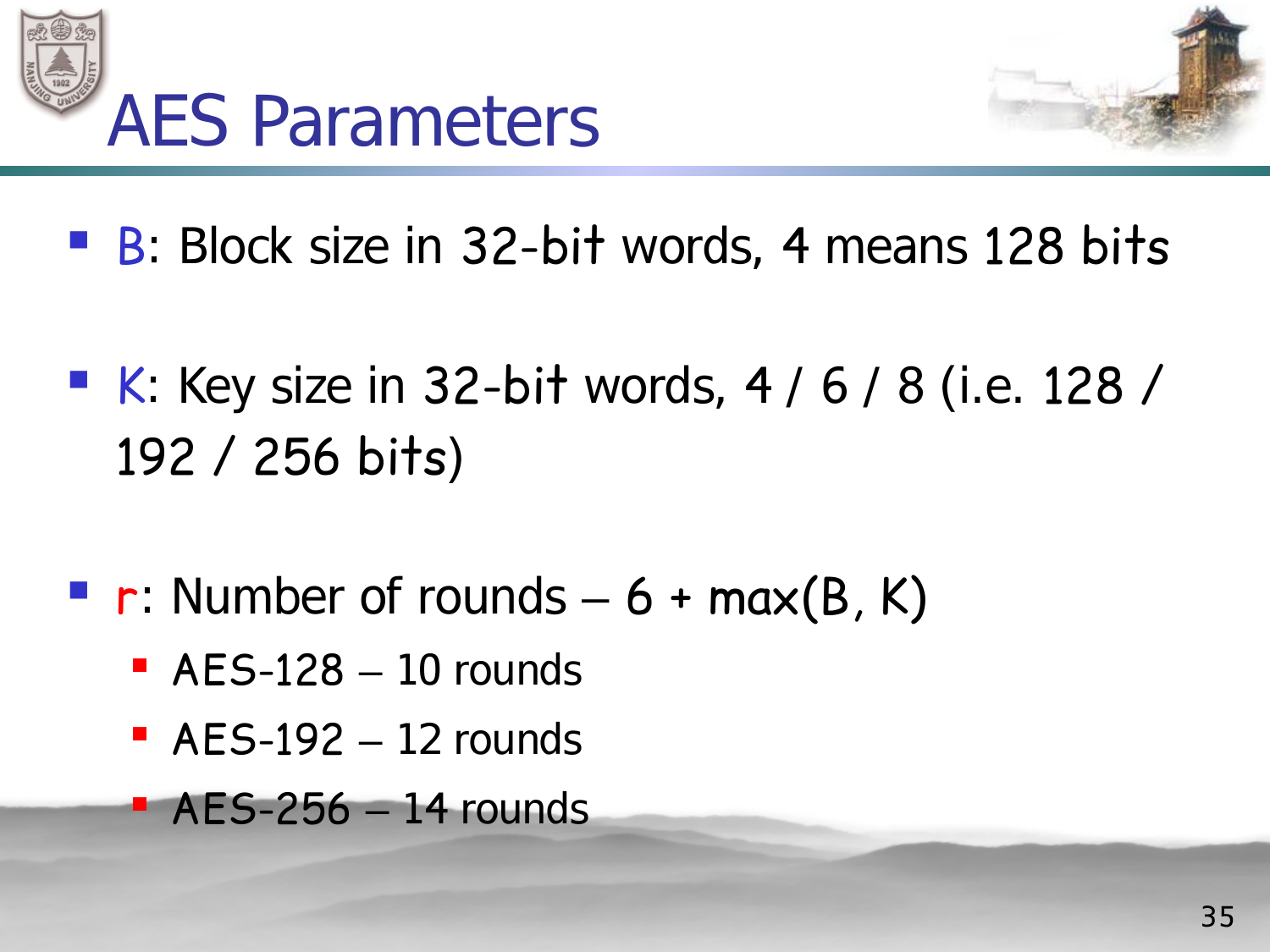

# AES Parameters
B: Block size in 32-bit words, 4 means 128 bits

K: Key size in 32-bit words, 4 / 6 / 8 (i.e. 128 / 192 / 256 bits)

r: Number of rounds – 6 + max(B, K)
AES-128 – 10 rounds
AES-192 – 12 rounds
AES-256 – 14 rounds
35